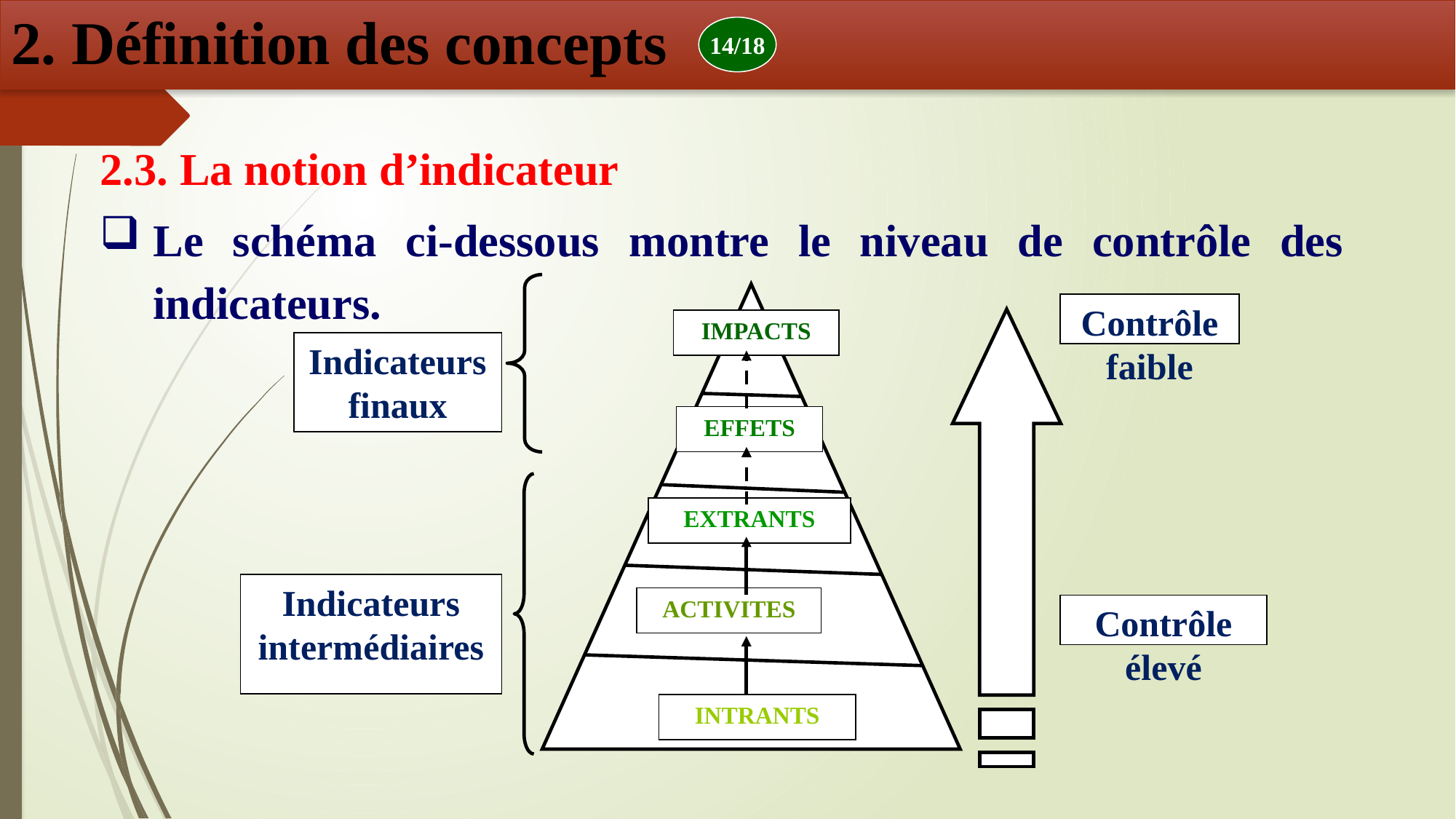

2. Définition des concepts
14/18
55
2.3. La notion d’indicateur
Le schéma ci-dessous montre le niveau de contrôle des indicateurs.

IMPACTS
EFFETS
EXTRANTS
ACTIVITES
INTRANTS
Contrôle faible
Indicateurs finaux

Indicateurs intermédiaires
Contrôle élevé